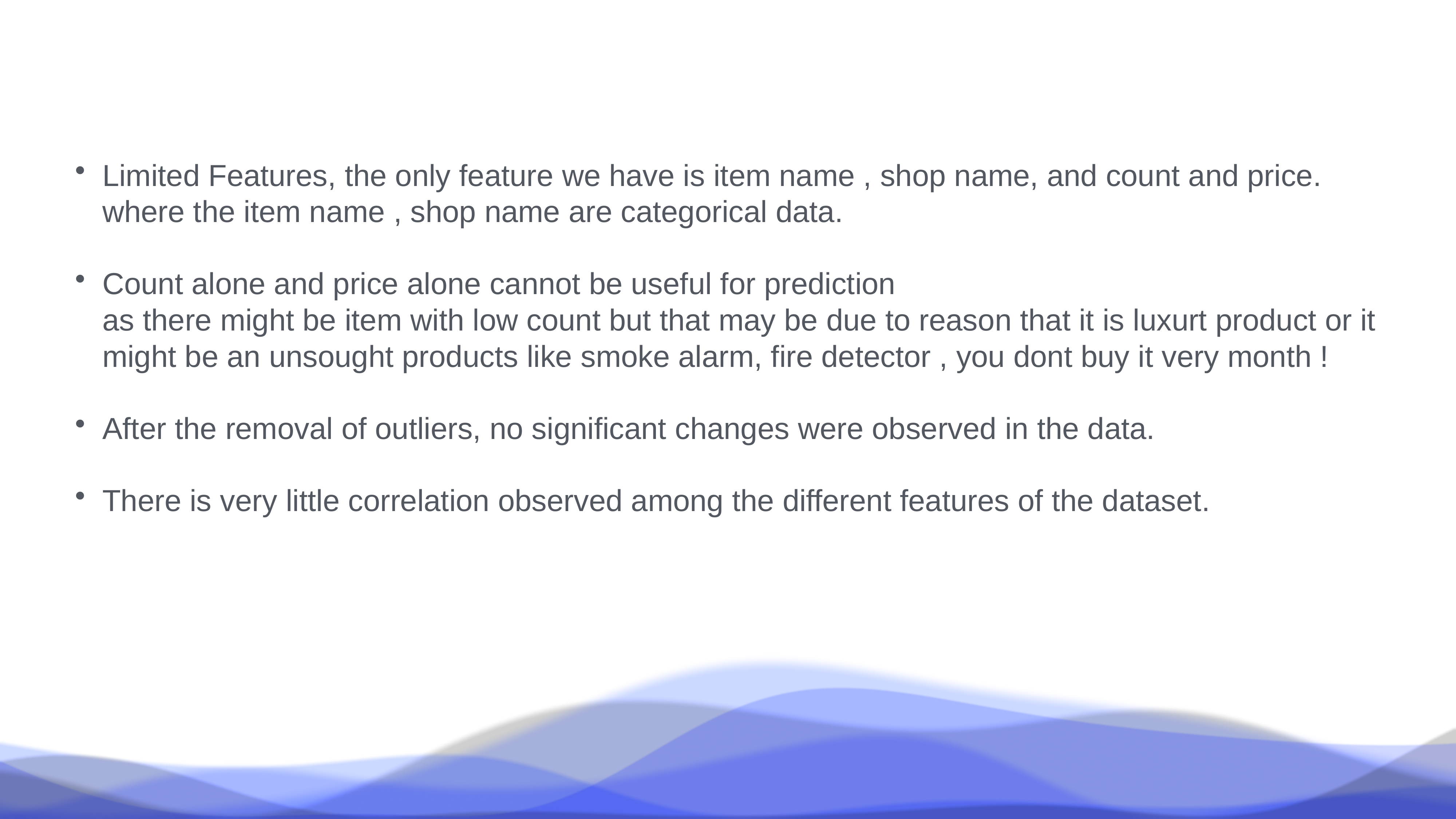

Limited Features, the only feature we have is item name , shop name, and count and price. where the item name , shop name are categorical data.
Count alone and price alone cannot be useful for prediction
as there might be item with low count but that may be due to reason that it is luxurt product or it might be an unsought products like smoke alarm, fire detector , you dont buy it very month !
After the removal of outliers, no significant changes were observed in the data.
There is very little correlation observed among the different features of the dataset.